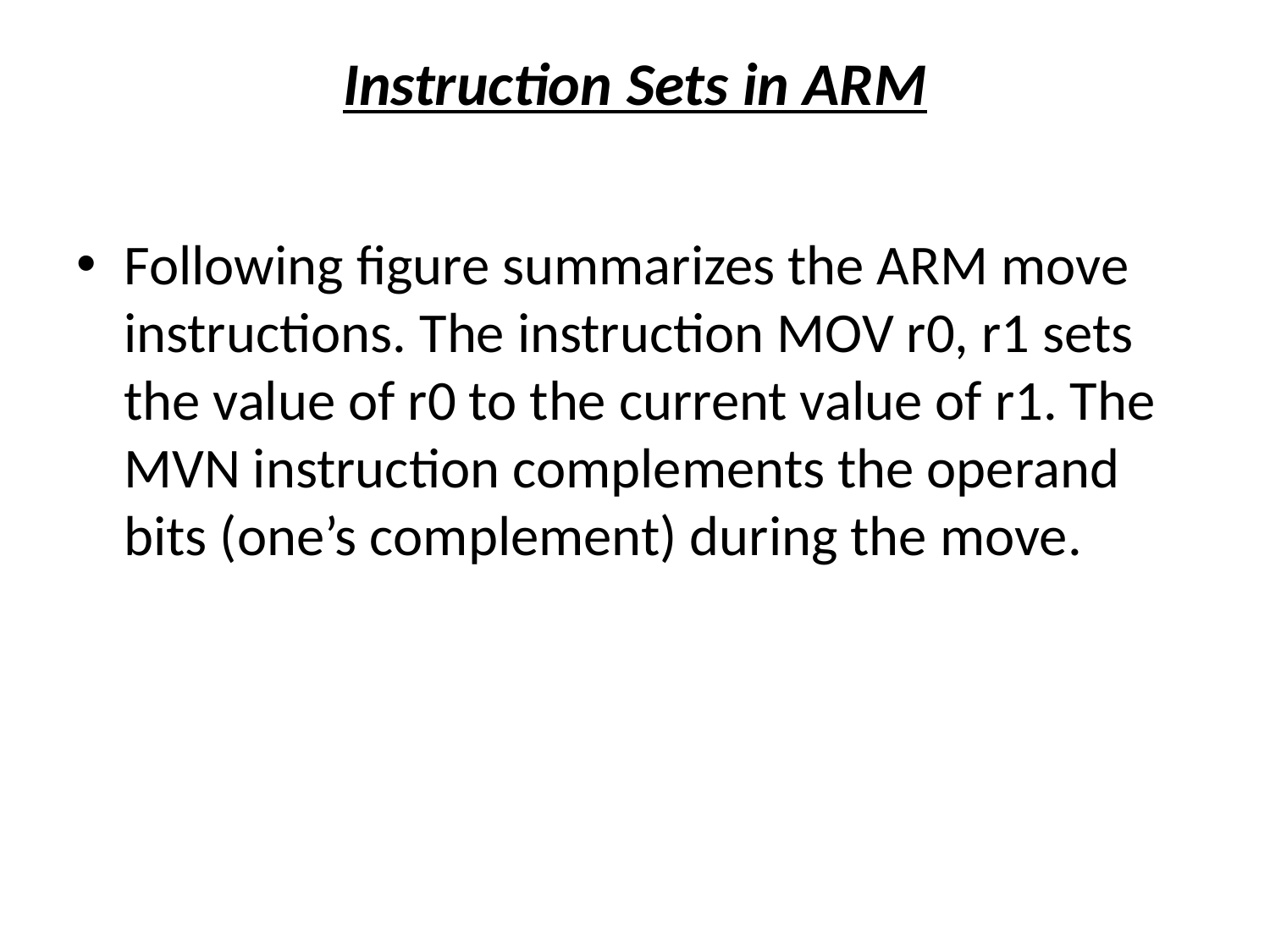

# Instruction Sets in ARM
Following figure summarizes the ARM move instructions. The instruction MOV r0, r1 sets the value of r0 to the current value of r1. The MVN instruction complements the operand bits (one’s complement) during the move.